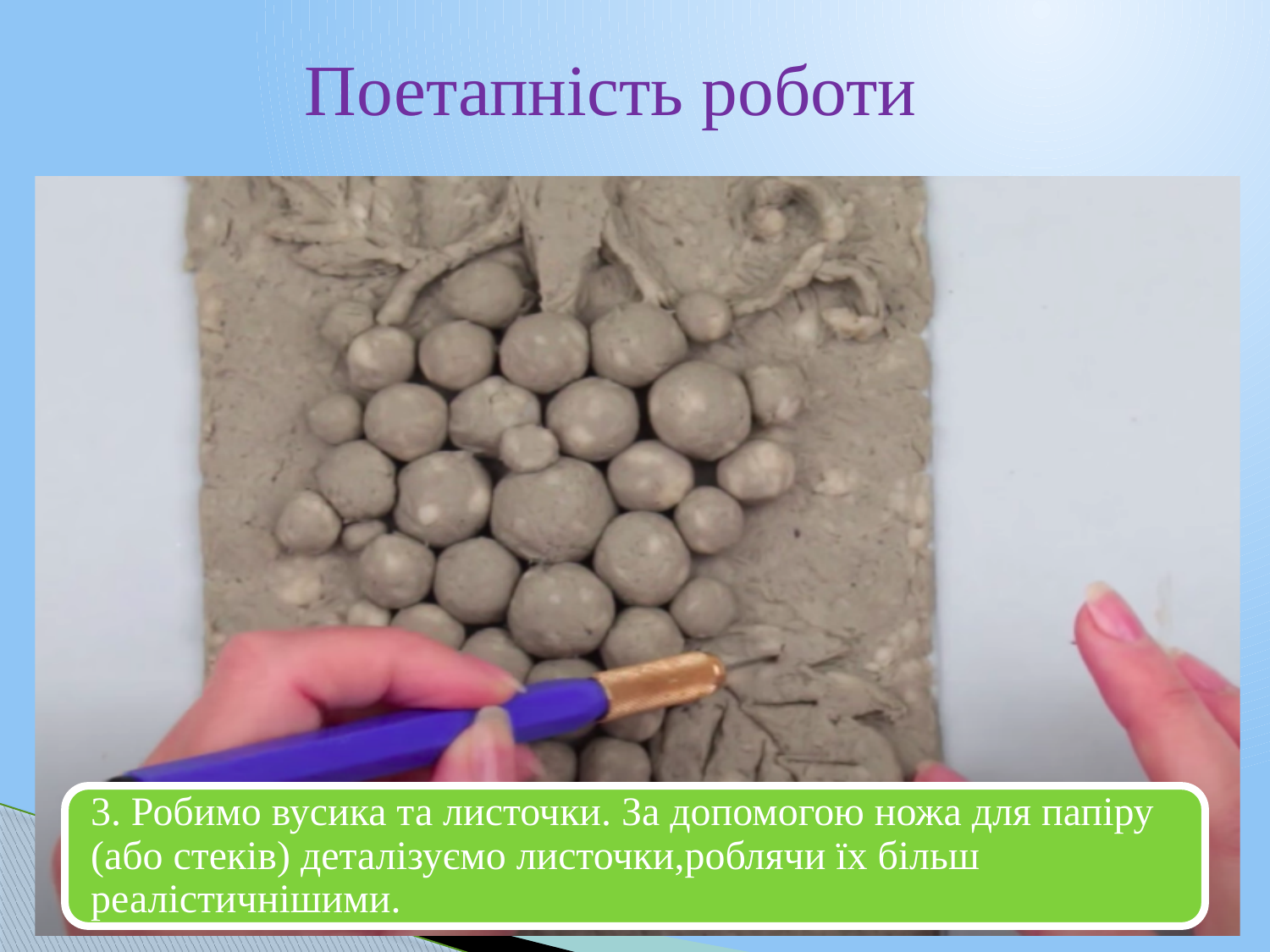

# Поетапність роботи
3. Робимо вусика та листочки. За допомогою ножа для папіру (або стеків) деталізуємо листочки,роблячи їх більш реалістичнішими.